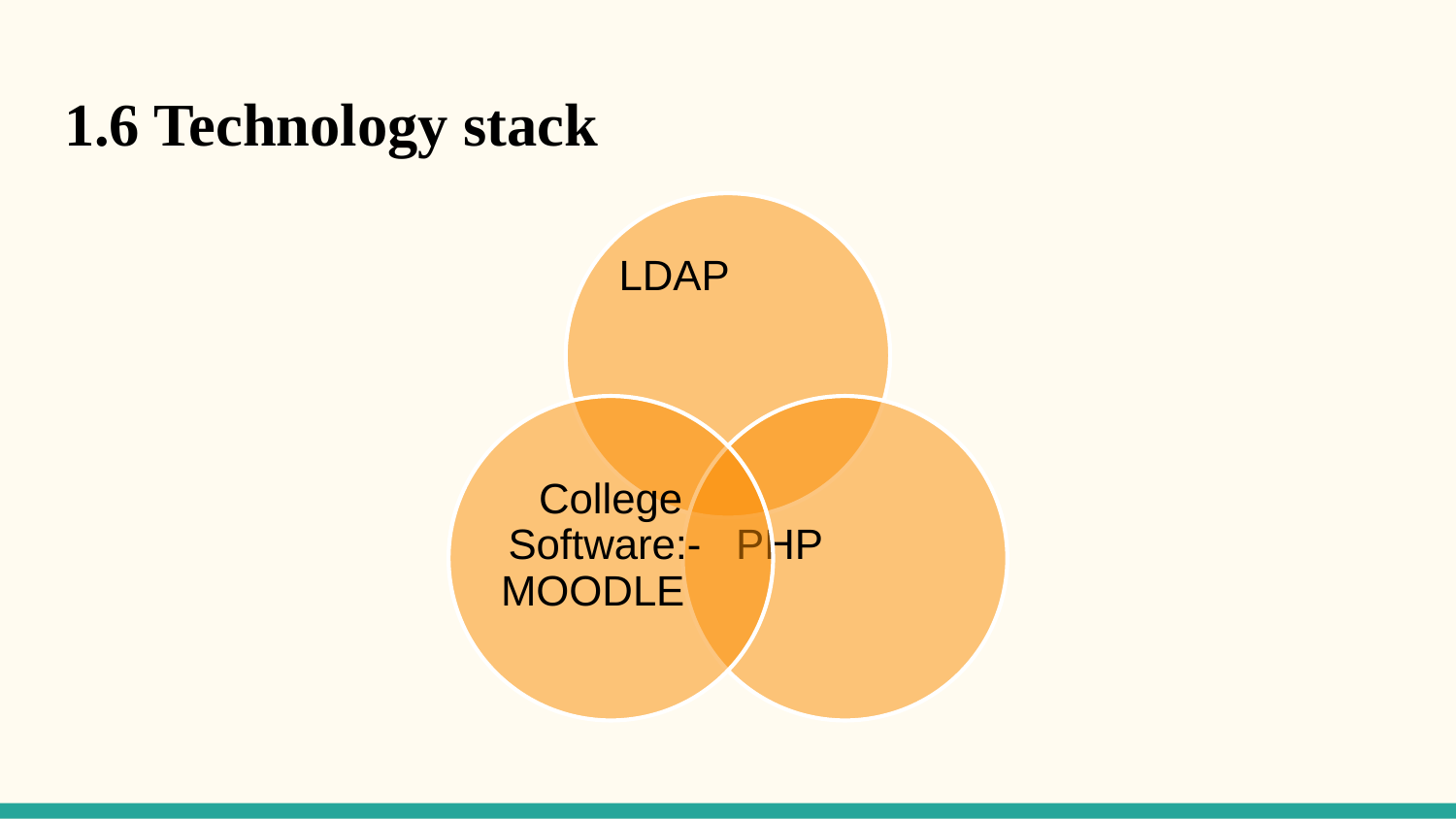

# 1.6 Technology stack
LDAP
PHP
College Software:-  MOODLE